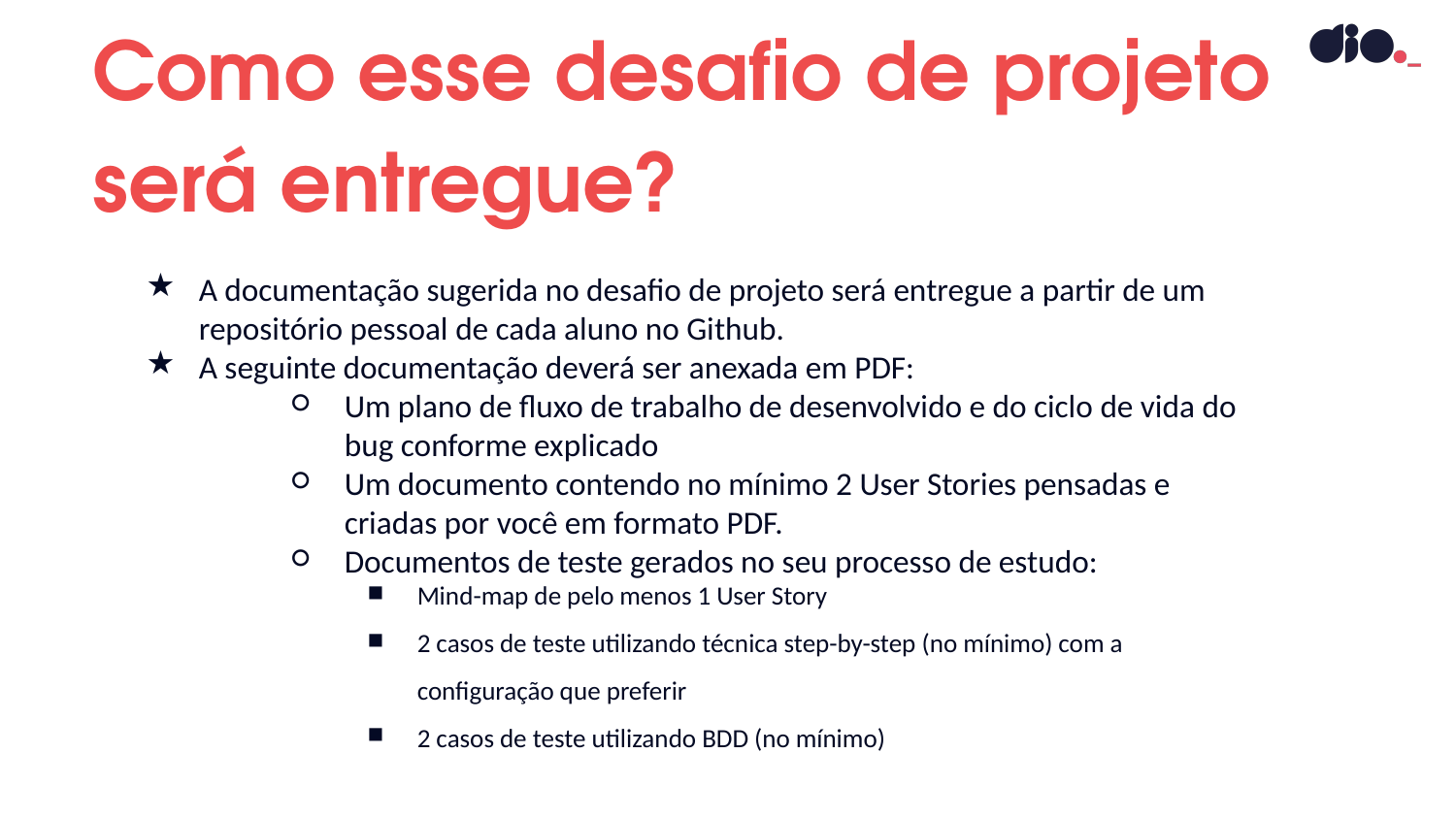

Como esse desafio de projeto será entregue?
A documentação sugerida no desafio de projeto será entregue a partir de um repositório pessoal de cada aluno no Github.
A seguinte documentação deverá ser anexada em PDF:
Um plano de fluxo de trabalho de desenvolvido e do ciclo de vida do bug conforme explicado
Um documento contendo no mínimo 2 User Stories pensadas e criadas por você em formato PDF.
Documentos de teste gerados no seu processo de estudo:
Mind-map de pelo menos 1 User Story
2 casos de teste utilizando técnica step-by-step (no mínimo) com a configuração que preferir
2 casos de teste utilizando BDD (no mínimo)